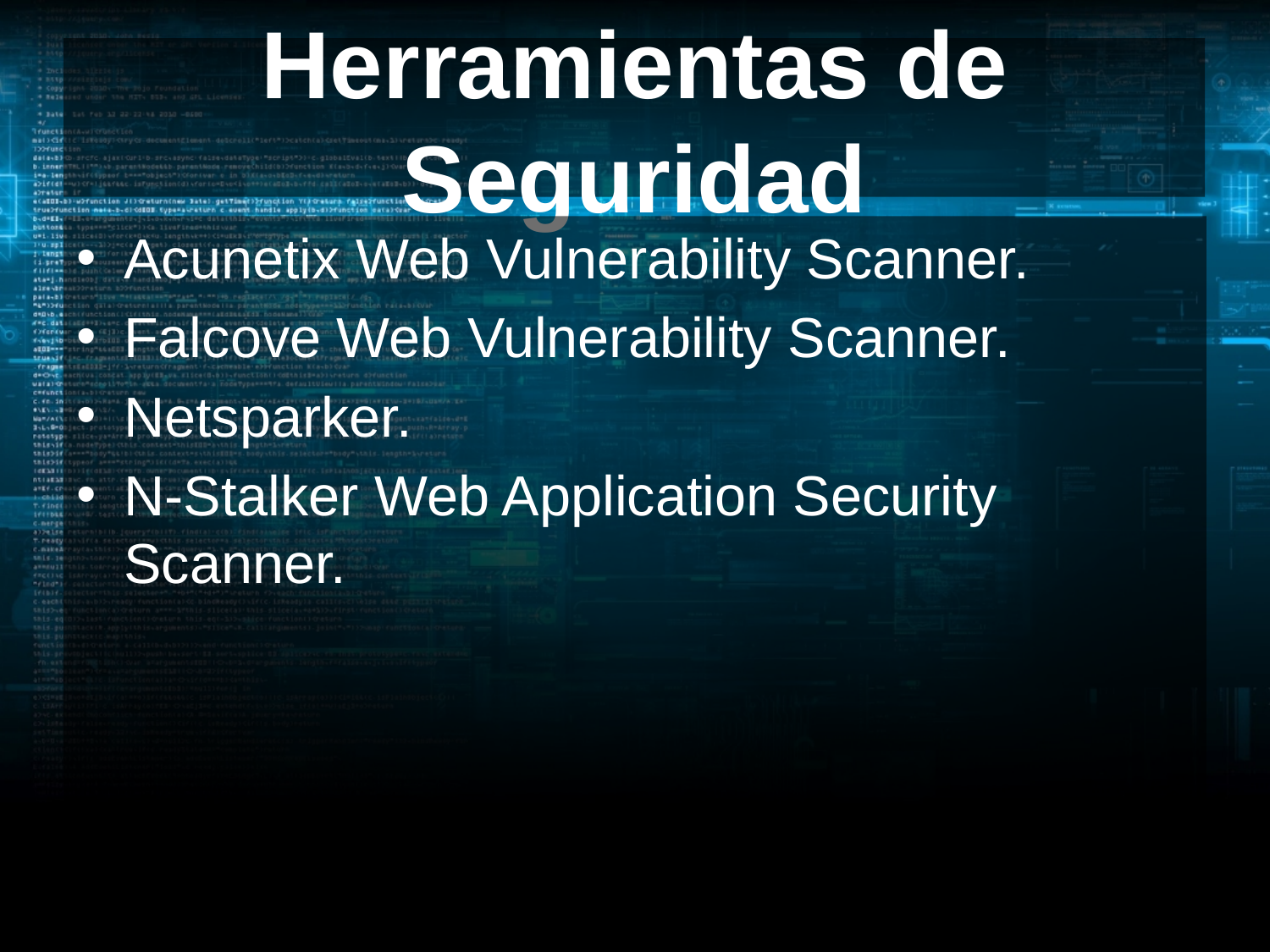

# Herramientas de Seguridad
Acunetix Web Vulnerability Scanner.
Falcove Web Vulnerability Scanner.
Netsparker.
N-Stalker Web Application Security Scanner.